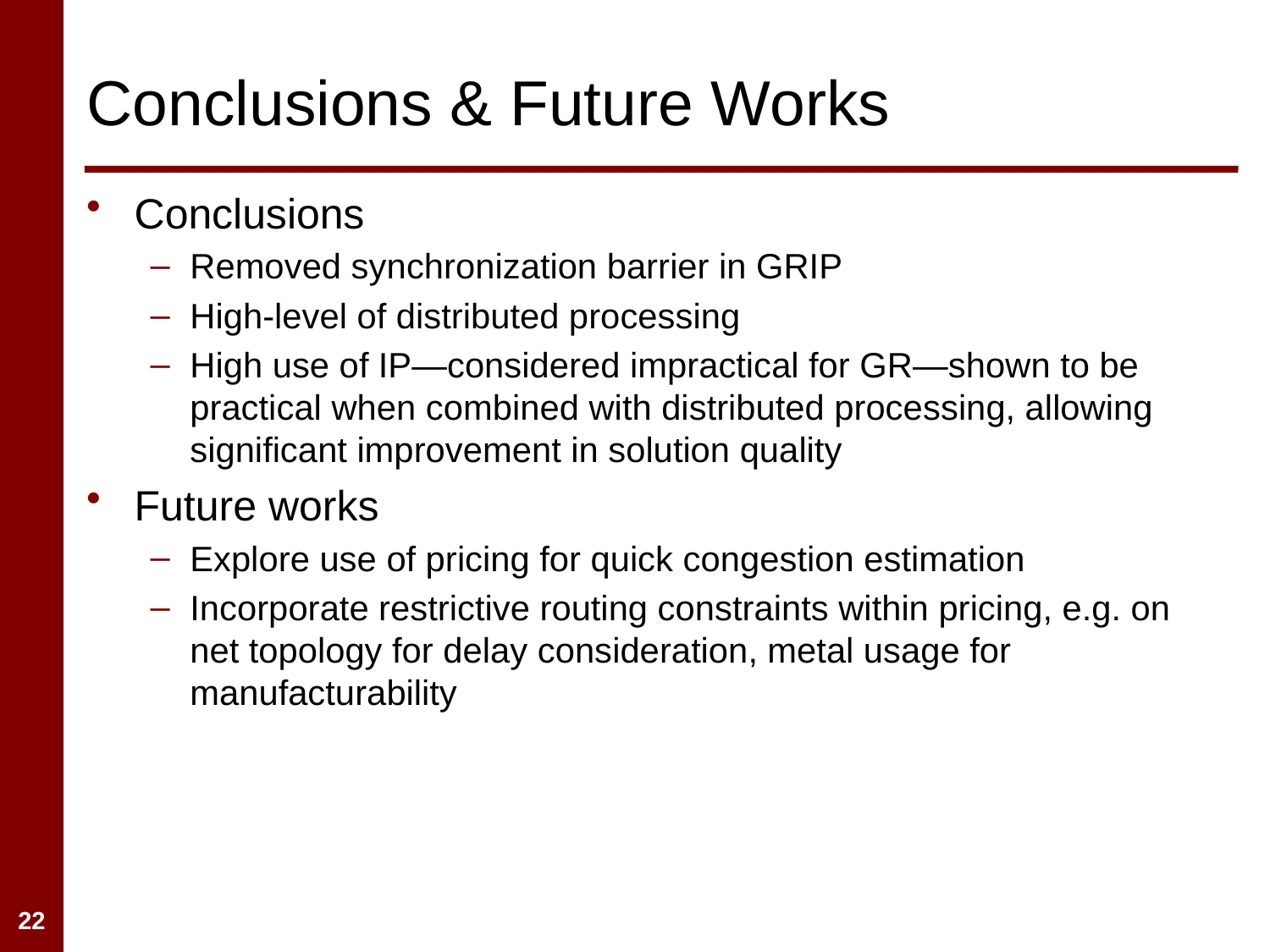

# Conclusions & Future Works
Conclusions
Removed synchronization barrier in GRIP
High-level of distributed processing
High use of IP—considered impractical for GR—shown to be practical when combined with distributed processing, allowing significant improvement in solution quality
Future works
Explore use of pricing for quick congestion estimation
Incorporate restrictive routing constraints within pricing, e.g. on net topology for delay consideration, metal usage for manufacturability